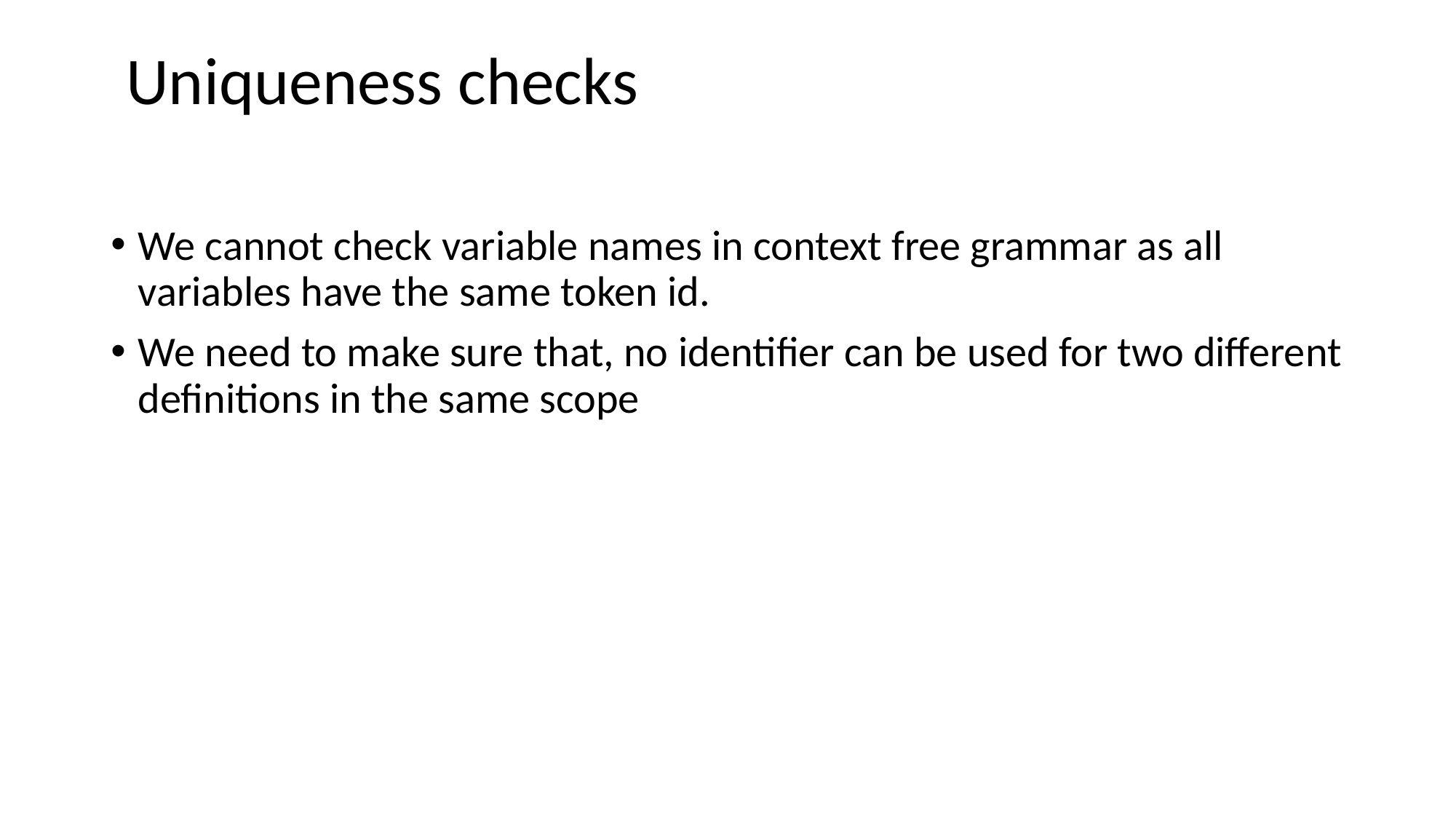

# Uniqueness checks
We cannot check variable names in context free grammar as all variables have the same token id.
We need to make sure that, no identifier can be used for two different definitions in the same scope